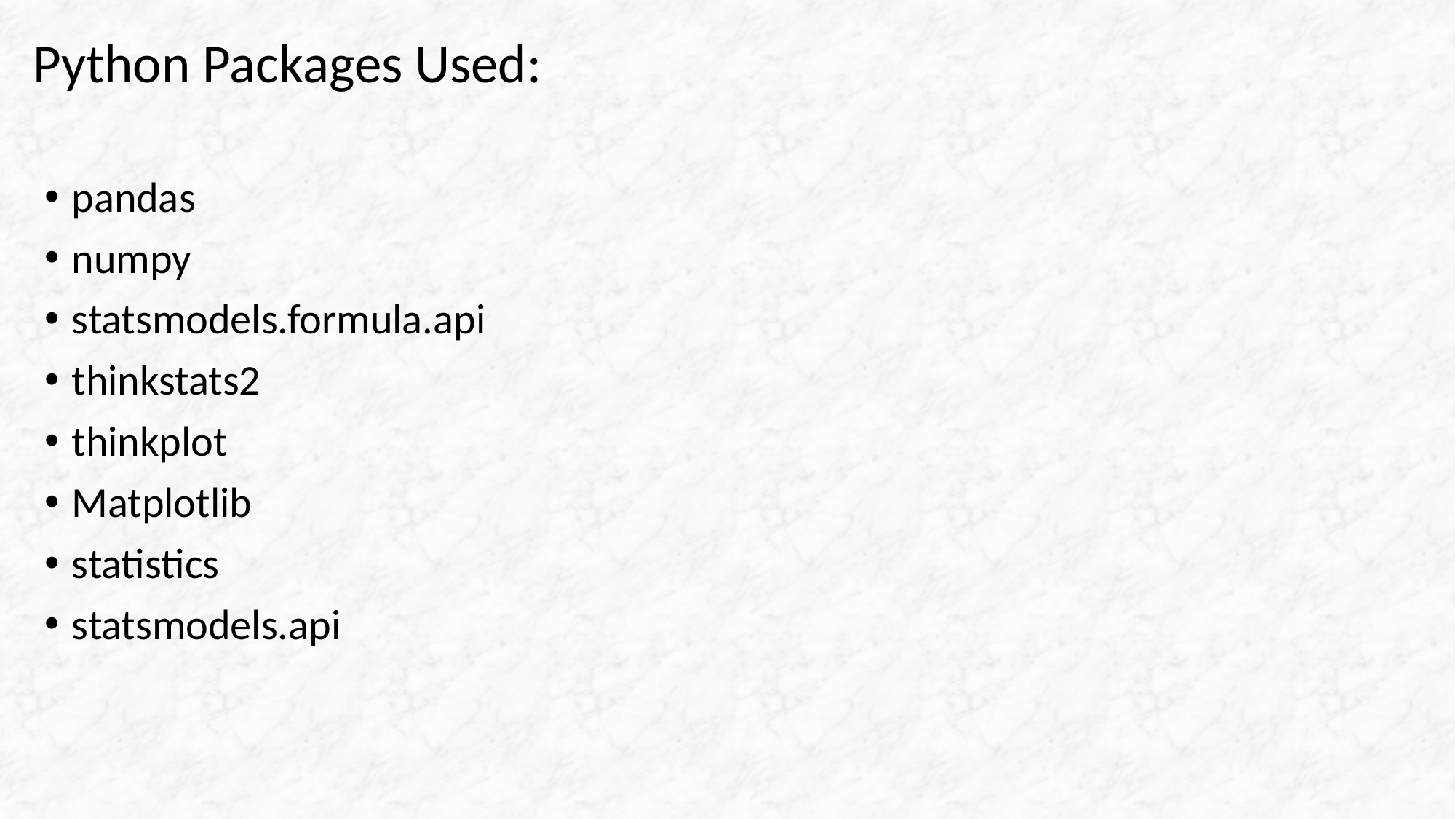

# Python Packages Used:
pandas
numpy
statsmodels.formula.api
thinkstats2
thinkplot
Matplotlib
statistics
statsmodels.api